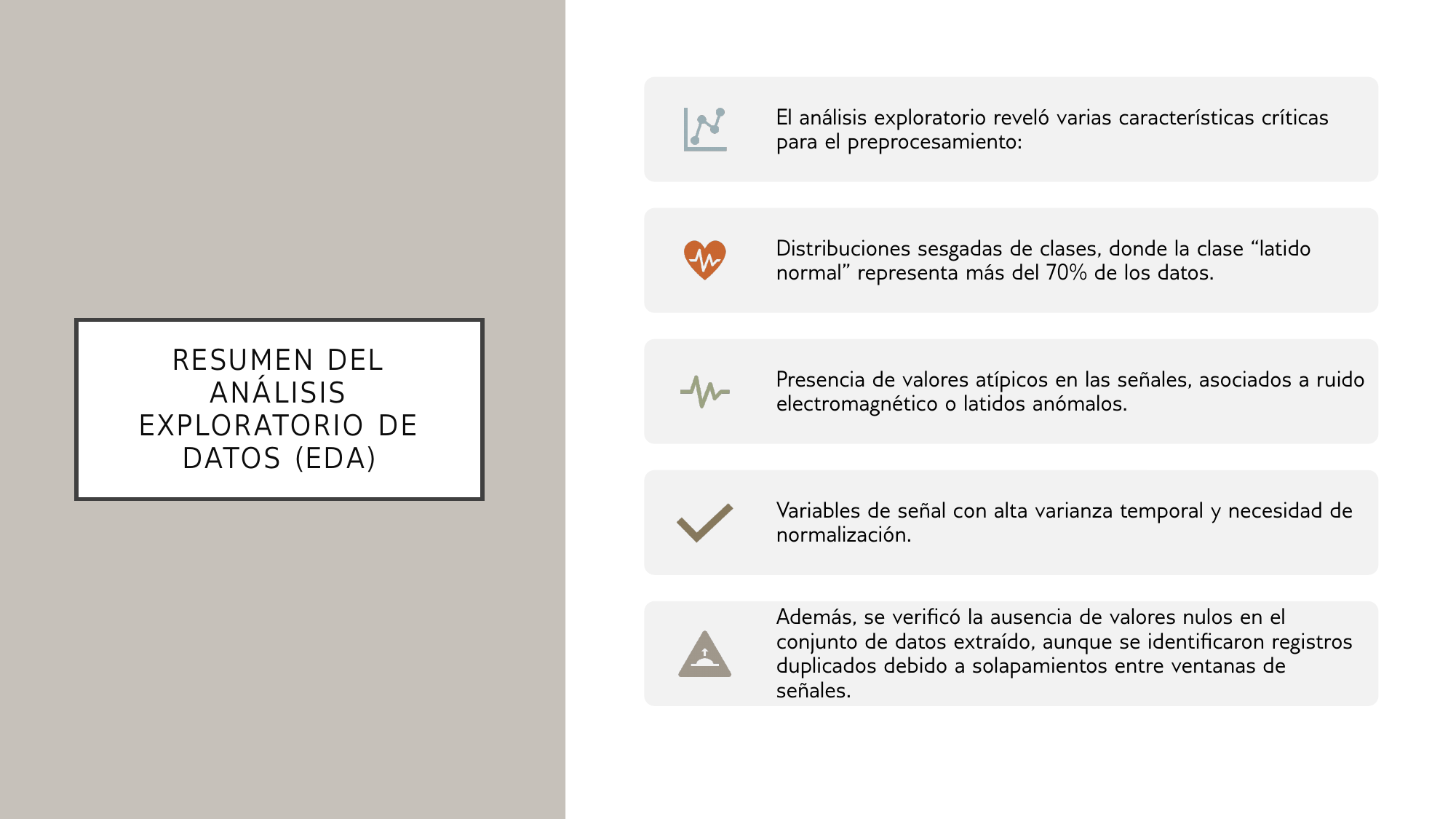

El análisis exploratorio reveló varias características críticas para el preprocesamiento:
Distribuciones sesgadas de clases, donde la clase “latido normal” representa más del 70% de los datos.
Presencia de valores atípicos en las señales, asociados a ruido electromagnético o latidos anómalos.
Variables de señal con alta varianza temporal y necesidad de normalización.
Además, se verificó la ausencia de valores nulos en el conjunto de datos extraído, aunque se identificaron registros duplicados debido a solapamientos entre ventanas de señales.
# Resumen del Análisis Exploratorio de Datos (EDA)